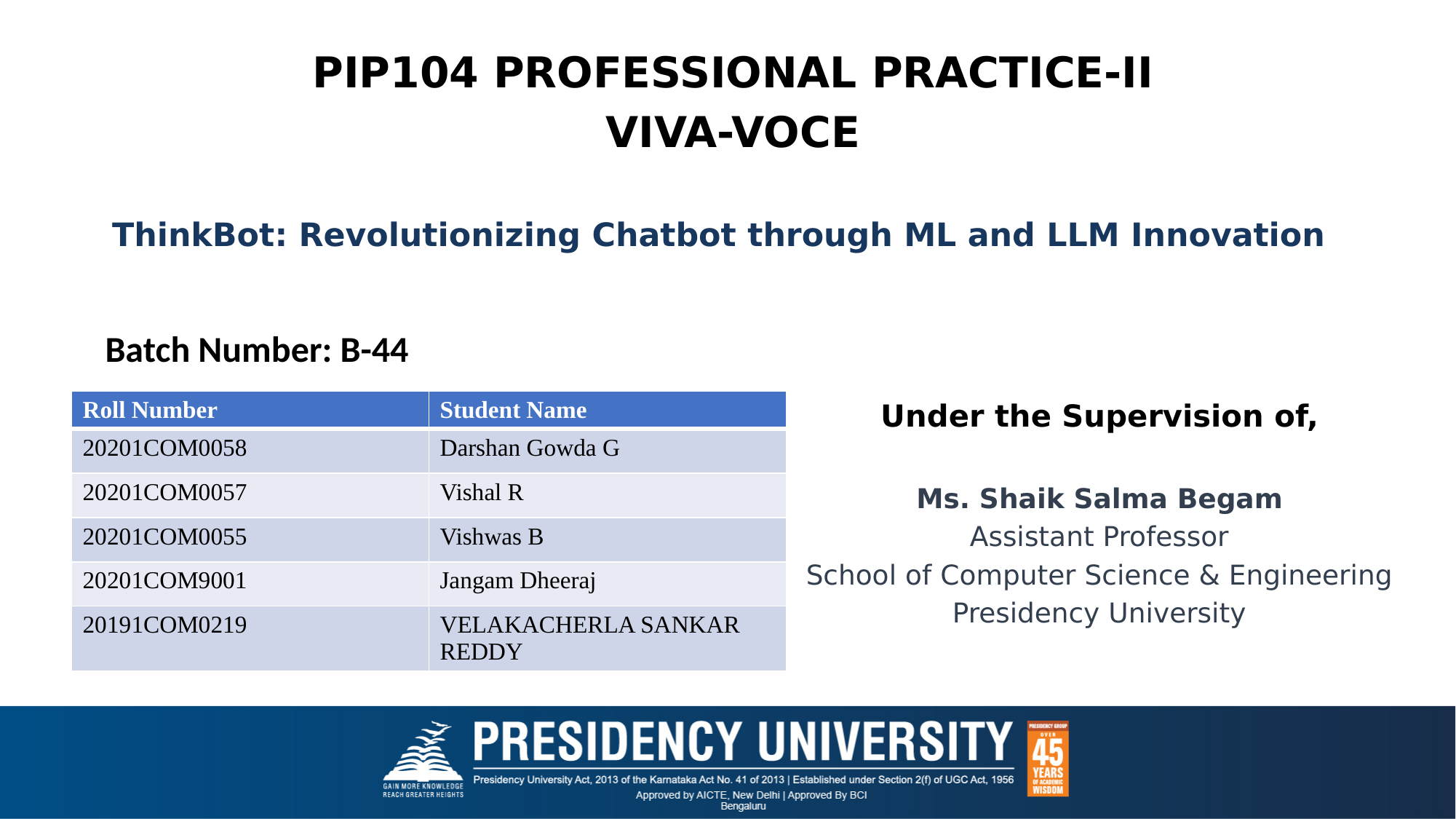

PIP104 PROFESSIONAL PRACTICE-II
VIVA-VOCE
# ThinkBot: Revolutionizing Chatbot through ML and LLM Innovation
Batch Number: B-44

| Roll Number | Student Name |
| --- | --- |
| 20201COM0058 | Darshan Gowda G |
| 20201COM0057 | Vishal R |
| 20201COM0055 | Vishwas B |
| 20201COM9001 | Jangam Dheeraj |
| 20191COM0219 | VELAKACHERLA SANKAR REDDY |
Under the Supervision of,

Ms. Shaik Salma Begam
Assistant Professor
School of Computer Science & Engineering
Presidency University